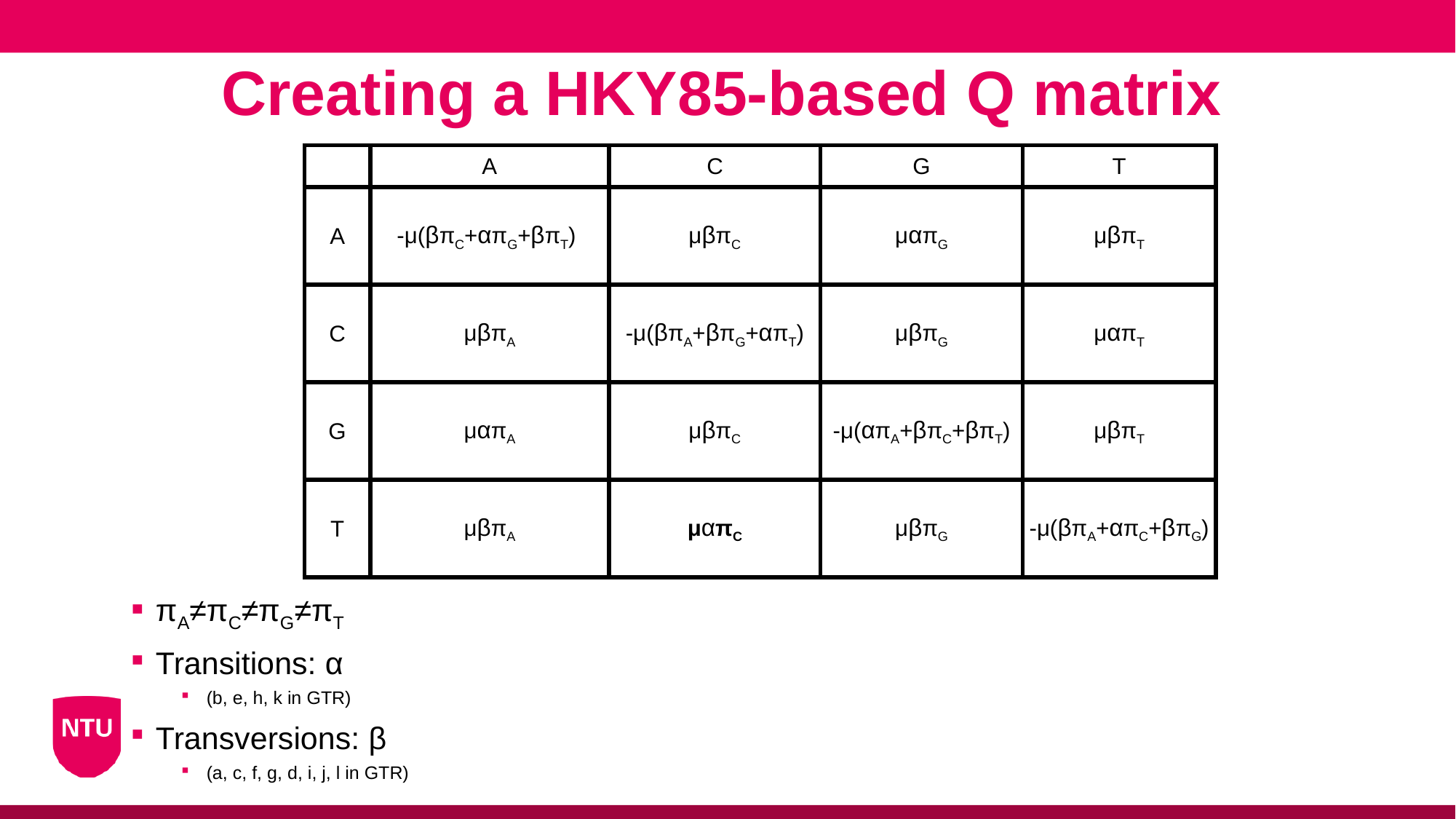

Creating a HKY85-based Q matrix
|  | A | C | G | T |
| --- | --- | --- | --- | --- |
| A | -μ(βπC+απG+βπT) | μβπC | μαπG | μβπT |
| C | μβπA | -μ(βπA+βπG+απT) | μβπG | μαπT |
| G | μαπA | μβπC | -μ(απA+βπC+βπT) | μβπT |
| T | μβπA | μαπC | μβπG | -μ(βπA+απC+βπG) |

πA≠πC≠πG≠πT
Transitions: α
(b, e, h, k in GTR)
Transversions: β
(a, c, f, g, d, i, j, l in GTR)